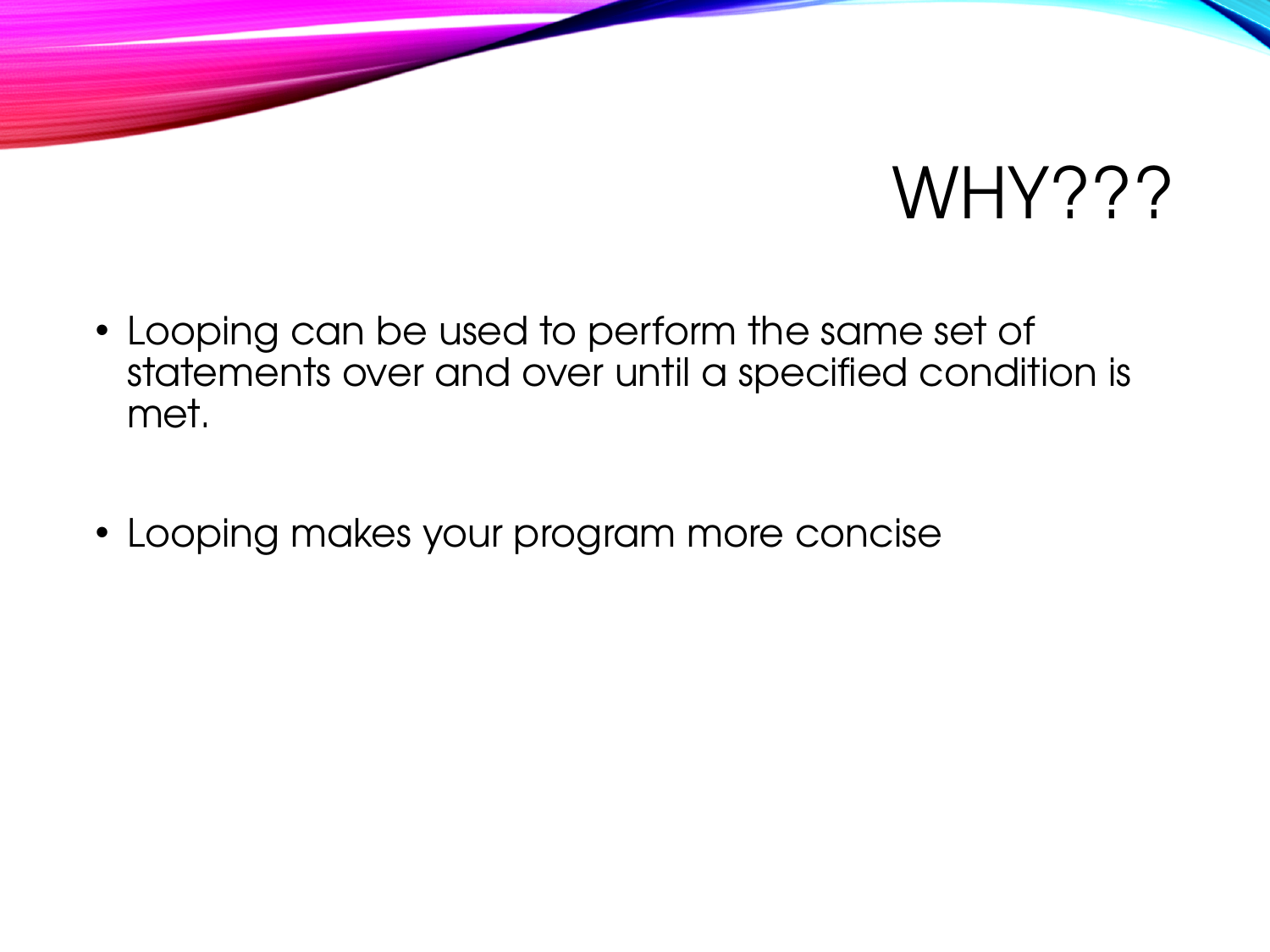

# Why???
Looping can be used to perform the same set of statements over and over until a specified condition is met.

Looping makes your program more concise